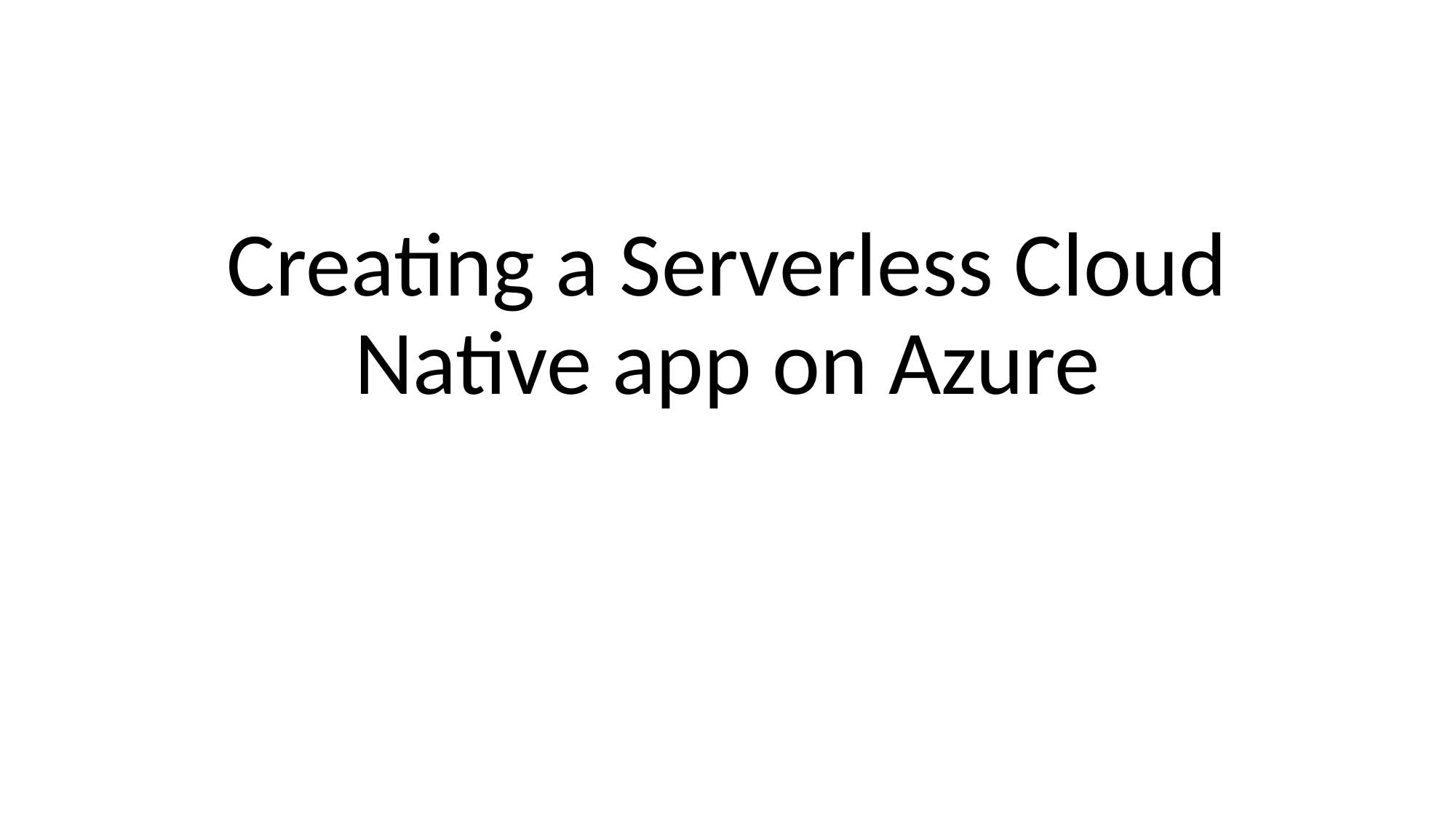

# Creating a Serverless Cloud Native app on Azure